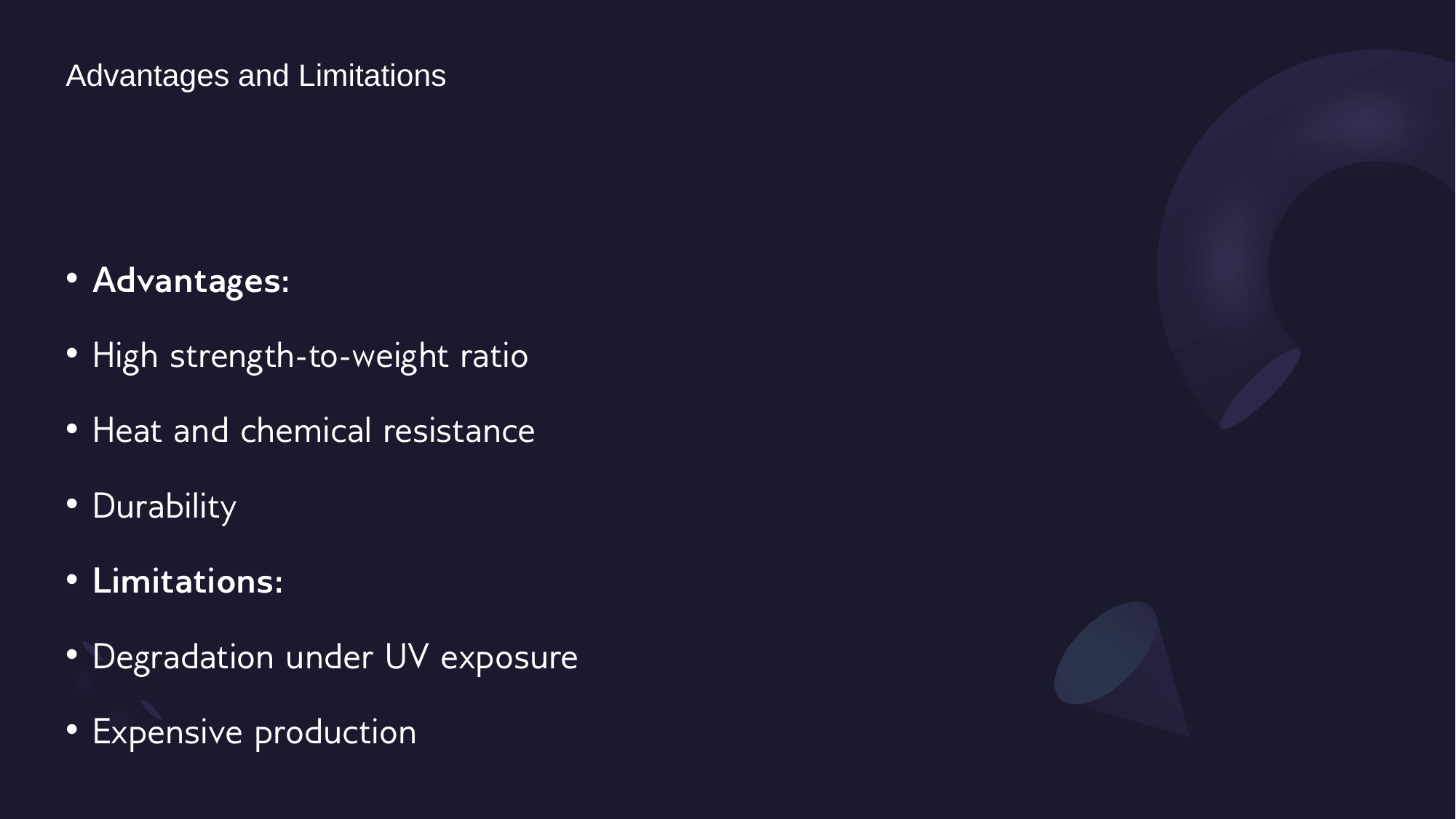

# Advantages and Limitations
Advantages:
High strength-to-weight ratio
Heat and chemical resistance
Durability
Limitations:
Degradation under UV exposure
Expensive production